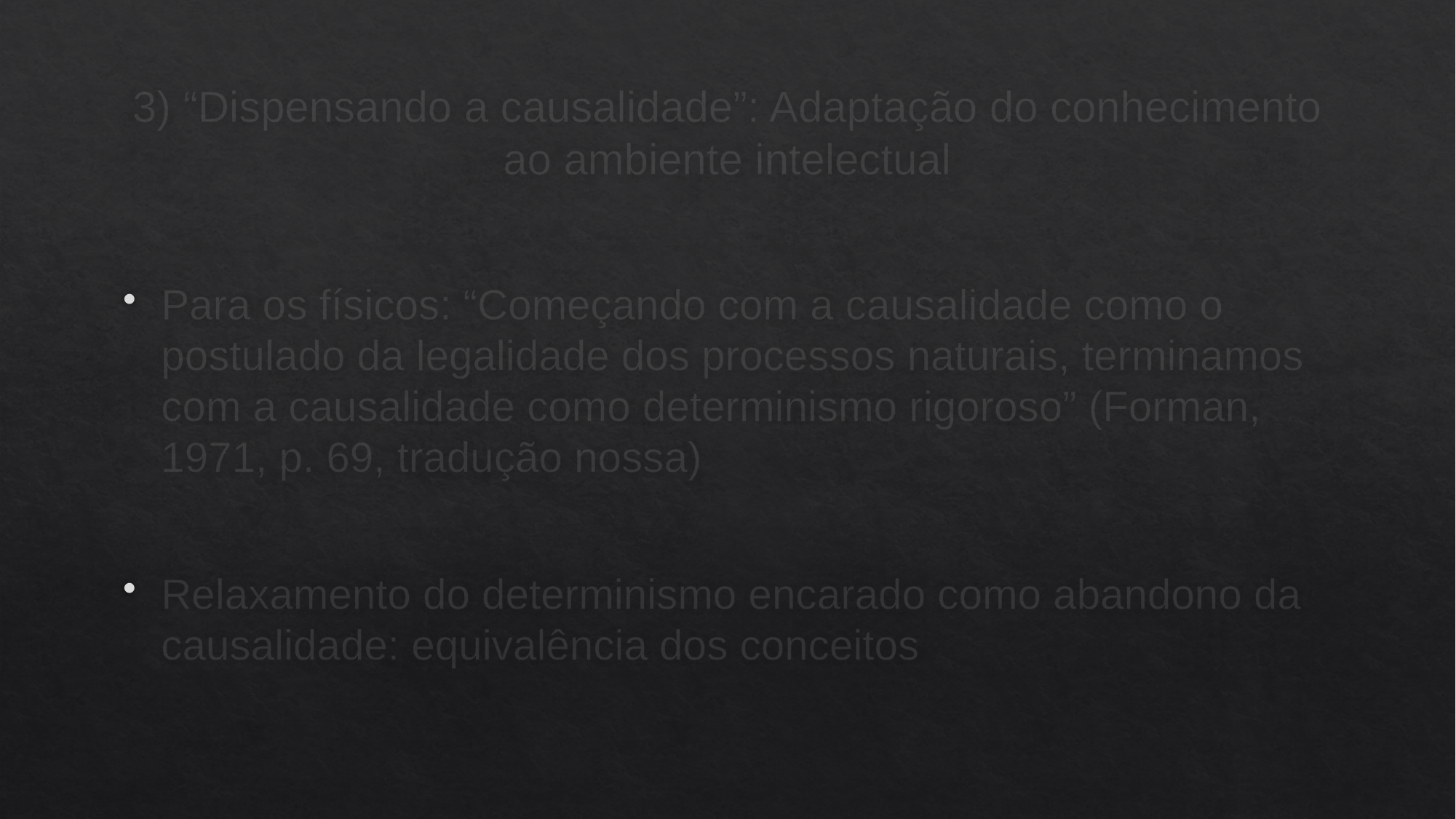

# 3) “Dispensando a causalidade”: Adaptação do conhecimento ao ambiente intelectual
Para os físicos: “Começando com a causalidade como o postulado da legalidade dos processos naturais, terminamos com a causalidade como determinismo rigoroso” (Forman, 1971, p. 69, tradução nossa)

Relaxamento do determinismo encarado como abandono da causalidade: equivalência dos conceitos